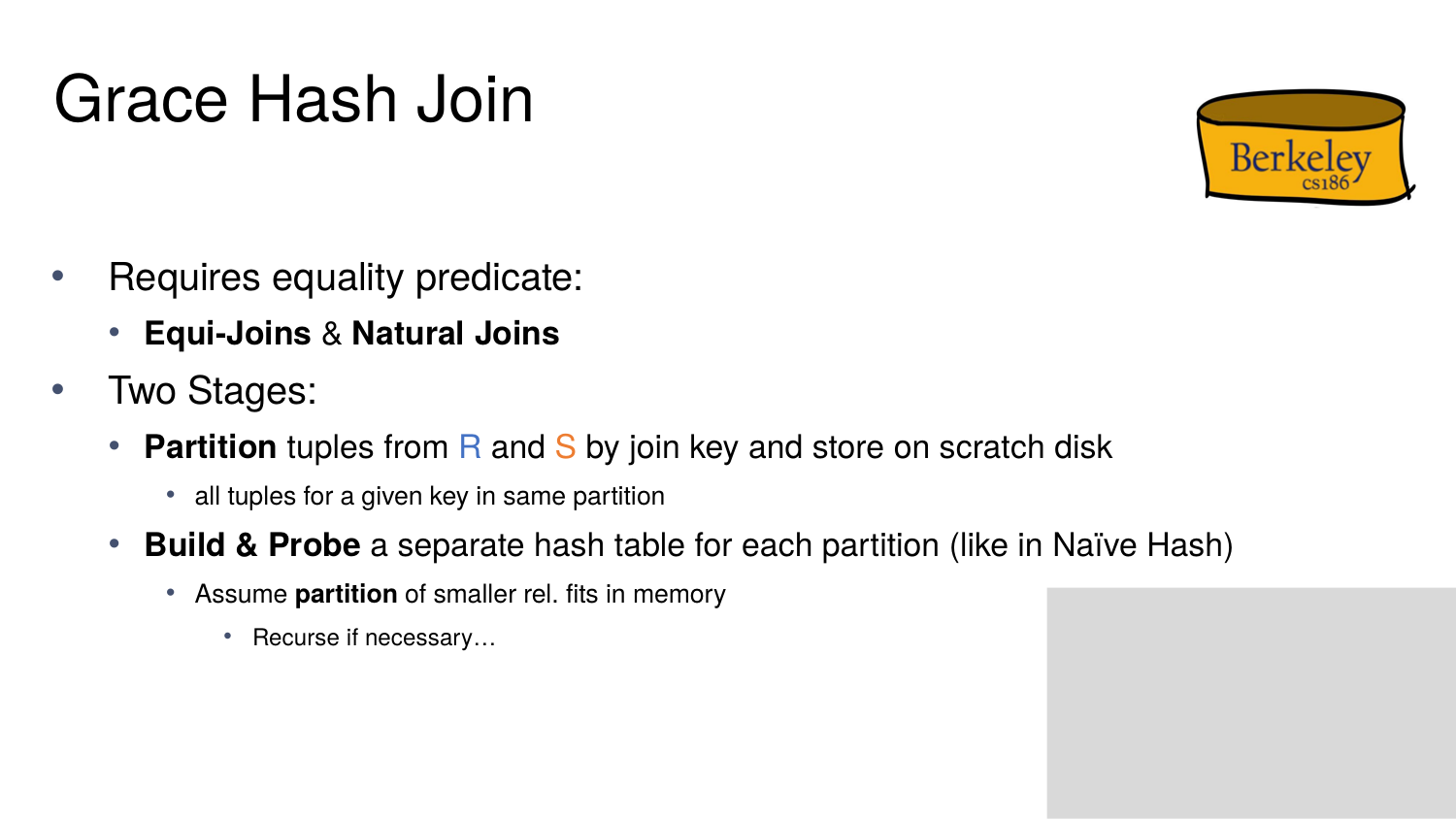

# Grace Hash Join
Requires equality predicate:
Equi-Joins & Natural Joins
Two Stages:
Partition tuples from R and S by join key and store on scratch disk
all tuples for a given key in same partition
Build & Probe a separate hash table for each partition (like in Naïve Hash)
Assume partition of smaller rel. fits in memory
Recurse if necessary…